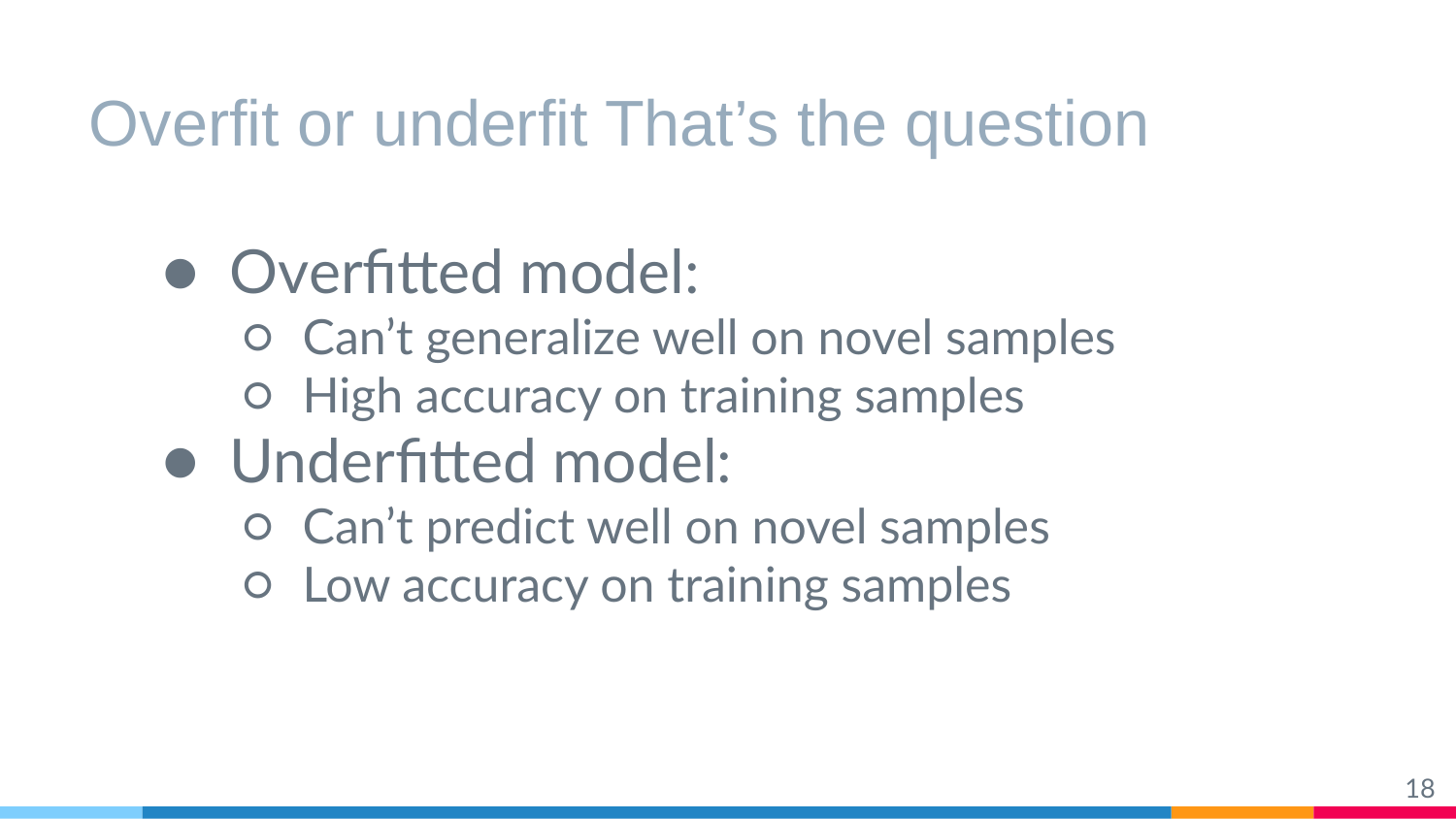

# Overfit or underfit That’s the question
Overfitted model:
Can’t generalize well on novel samples
High accuracy on training samples
Underfitted model:
Can’t predict well on novel samples
Low accuracy on training samples

18